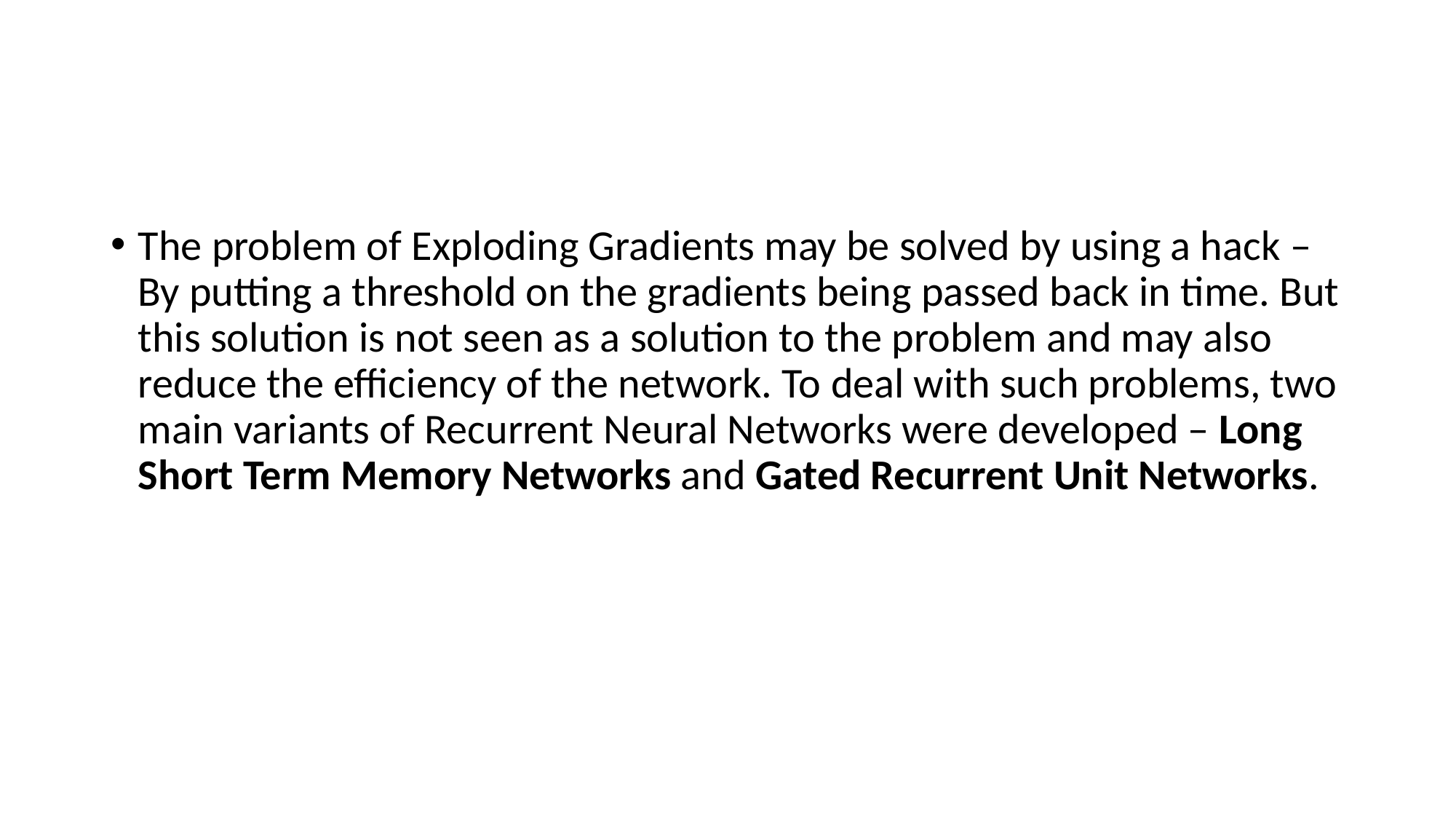

#
The problem of Exploding Gradients may be solved by using a hack – By putting a threshold on the gradients being passed back in time. But this solution is not seen as a solution to the problem and may also reduce the efficiency of the network. To deal with such problems, two main variants of Recurrent Neural Networks were developed – Long Short Term Memory Networks and Gated Recurrent Unit Networks.